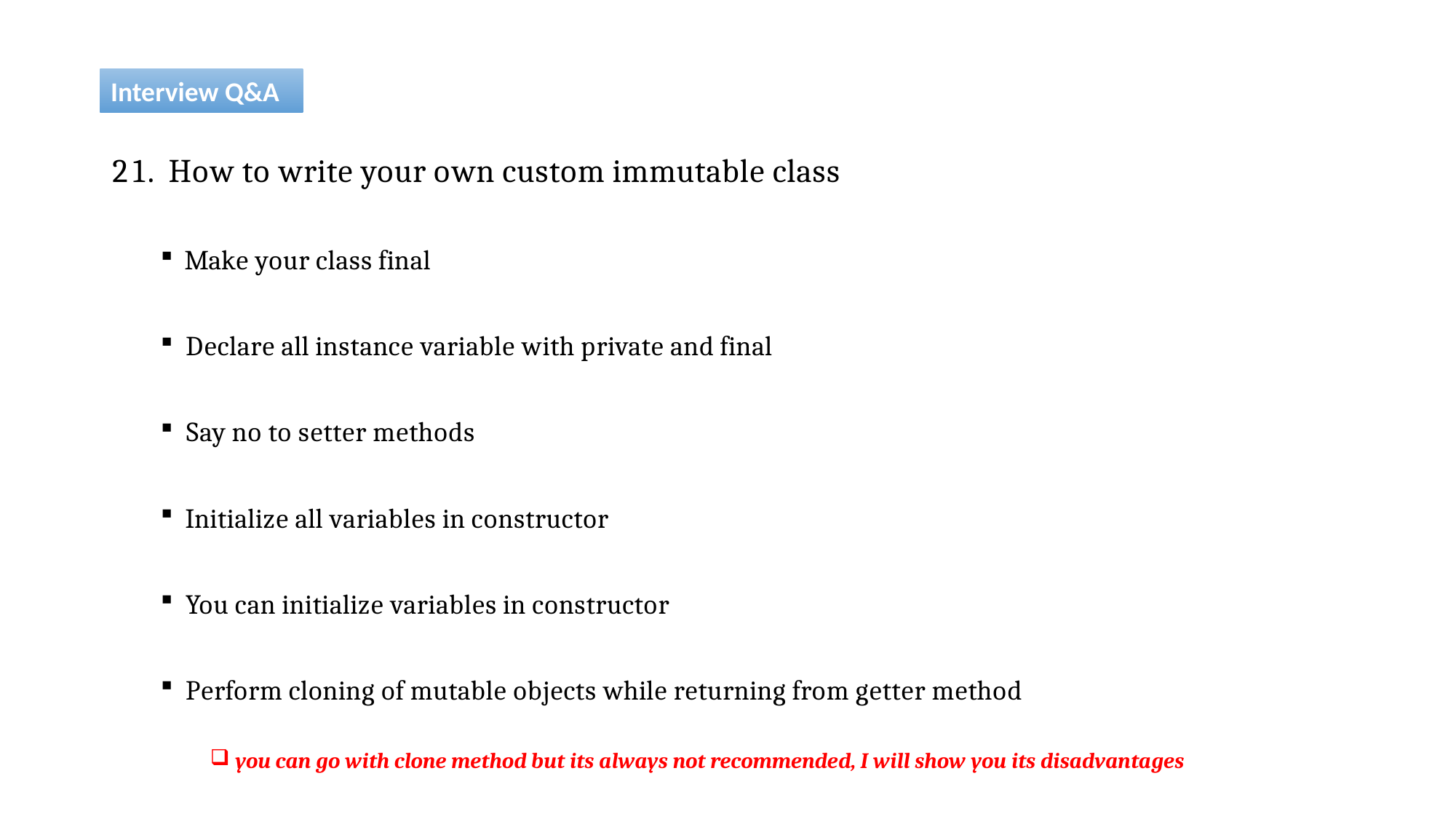

Interview Q&A
21.  How to write your own custom immutable class

Make your class final

Declare all instance variable with private and final

Say no to setter methods

Initialize all variables in constructor

You can initialize variables in constructor

Perform cloning of mutable objects while returning from getter method

you can go with clone method but its always not recommended, I will show you its disadvantages